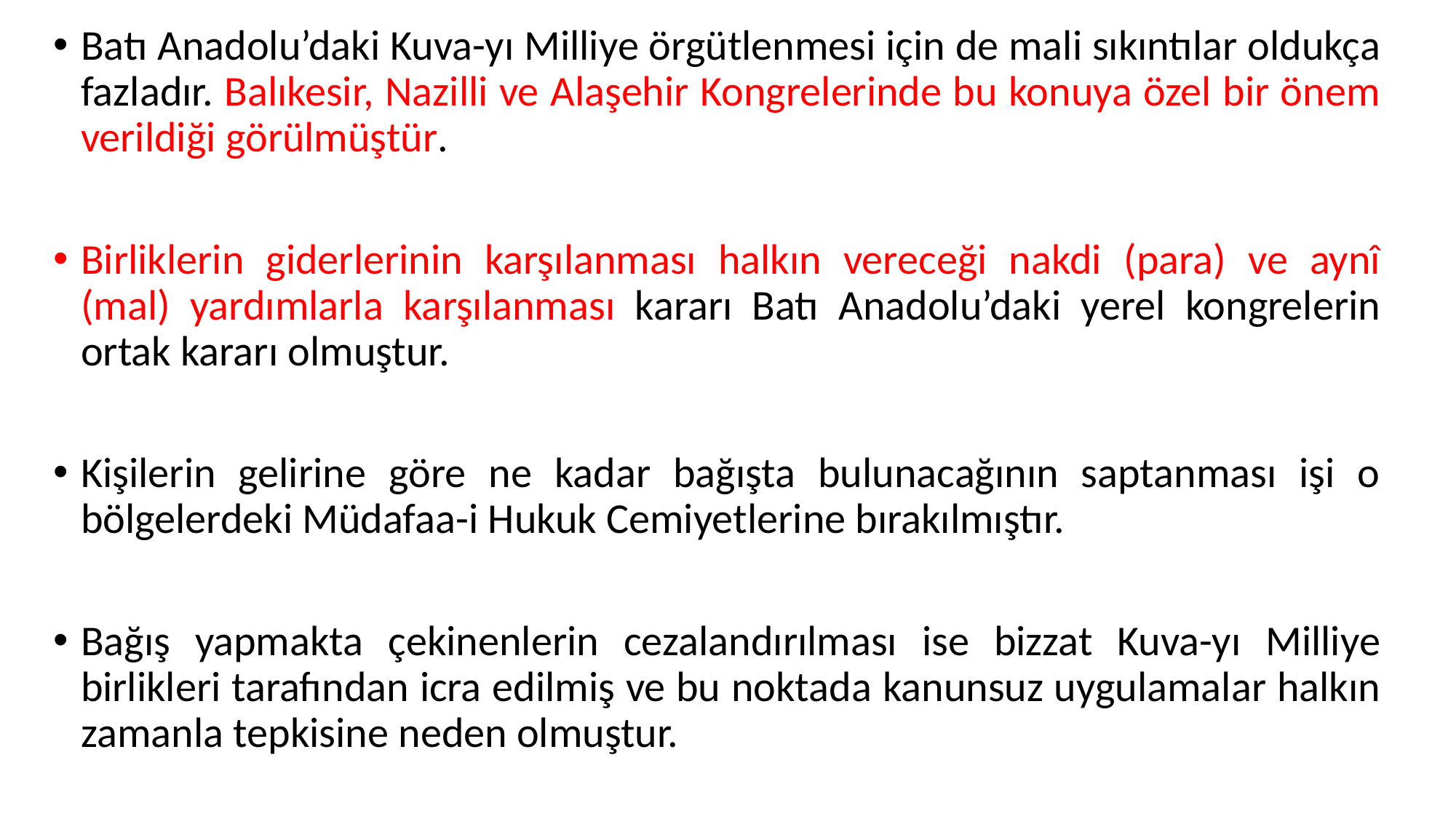

Batı Anadolu’daki Kuva-yı Milliye örgütlenmesi için de mali sıkıntılar oldukça fazladır. Balıkesir, Nazilli ve Alaşehir Kongrelerinde bu konuya özel bir önem verildiği görülmüştür.

Birliklerin giderlerinin karşılanması halkın vereceği nakdi (para) ve aynî (mal) yardımlarla karşılanması kararı Batı Anadolu’daki yerel kongrelerin ortak kararı olmuştur.

Kişilerin gelirine göre ne kadar bağışta bulunacağının saptanması işi o bölgelerdeki Müdafaa-i Hukuk Cemiyetlerine bırakılmıştır.

Bağış yapmakta çekinenlerin cezalandırılması ise bizzat Kuva-yı Milliye birlikleri tarafından icra edilmiş ve bu noktada kanunsuz uygulamalar halkın zamanla tepkisine neden olmuştur.